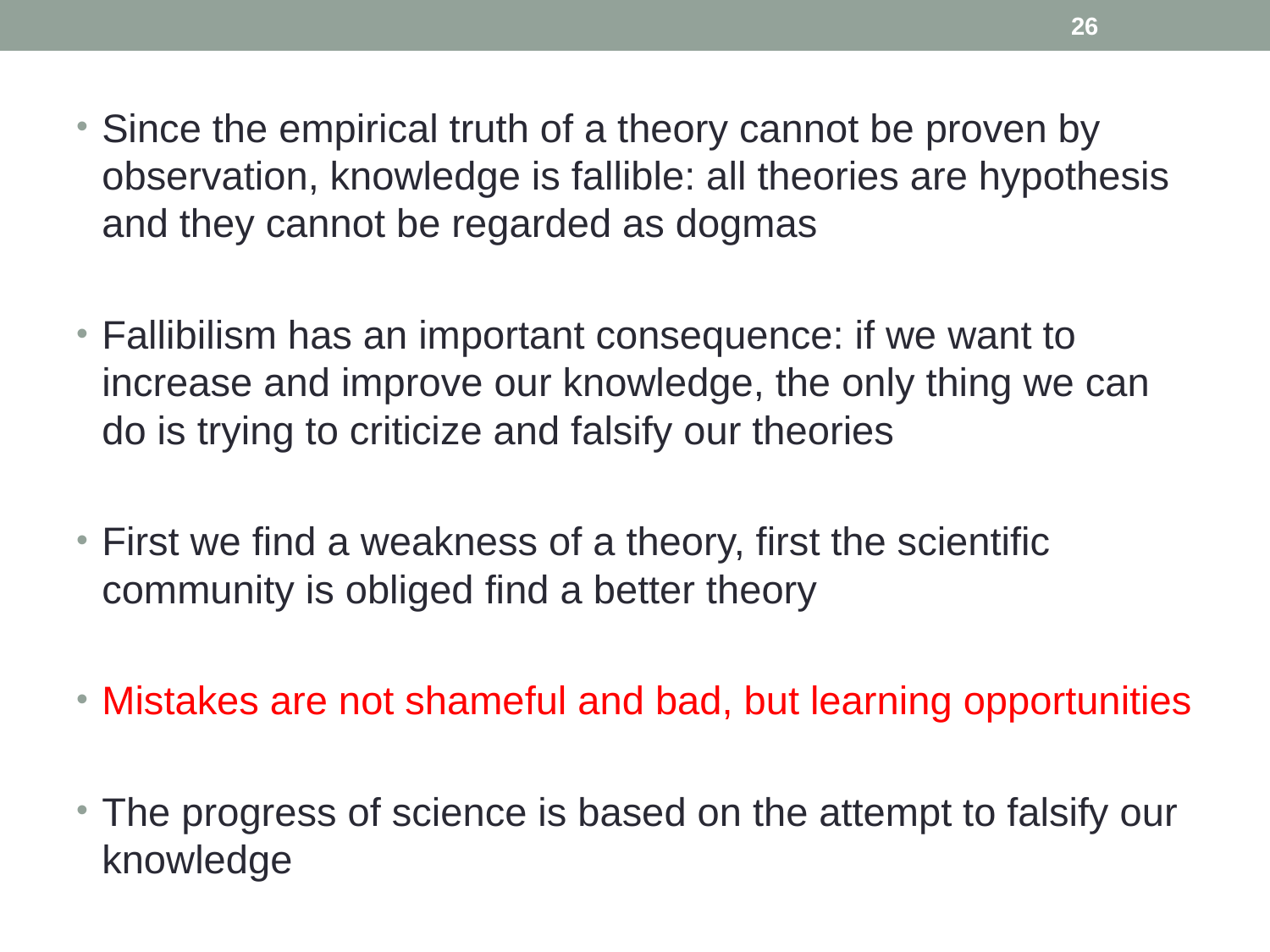

26
#
Since the empirical truth of a theory cannot be proven by observation, knowledge is fallible: all theories are hypothesis and they cannot be regarded as dogmas

Fallibilism has an important consequence: if we want to increase and improve our knowledge, the only thing we can do is trying to criticize and falsify our theories

First we find a weakness of a theory, first the scientific community is obliged find a better theory

Mistakes are not shameful and bad, but learning opportunities

The progress of science is based on the attempt to falsify our knowledge